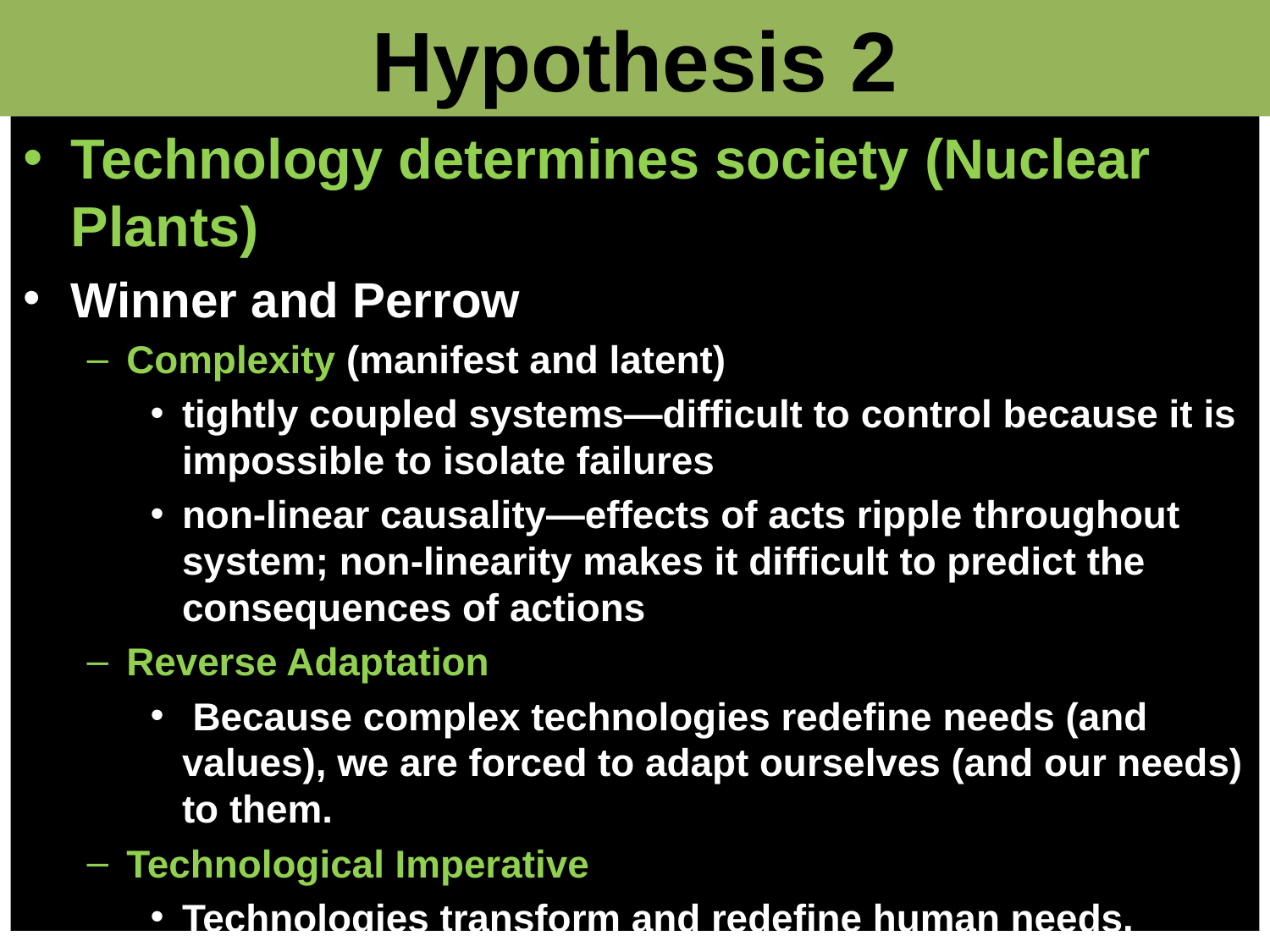

# Hypothesis 2
Technology determines society (Nuclear Plants)
Winner and Perrow
Complexity (manifest and latent)
tightly coupled systems—difficult to control because it is impossible to isolate failures
non-linear causality—effects of acts ripple throughout system; non-linearity makes it difficult to predict the consequences of actions
Reverse Adaptation
 Because complex technologies redefine needs (and values), we are forced to adapt ourselves (and our needs) to them.
Technological Imperative
Technologies transform and redefine human needs.  Machine needs become imperative and trump human needs.